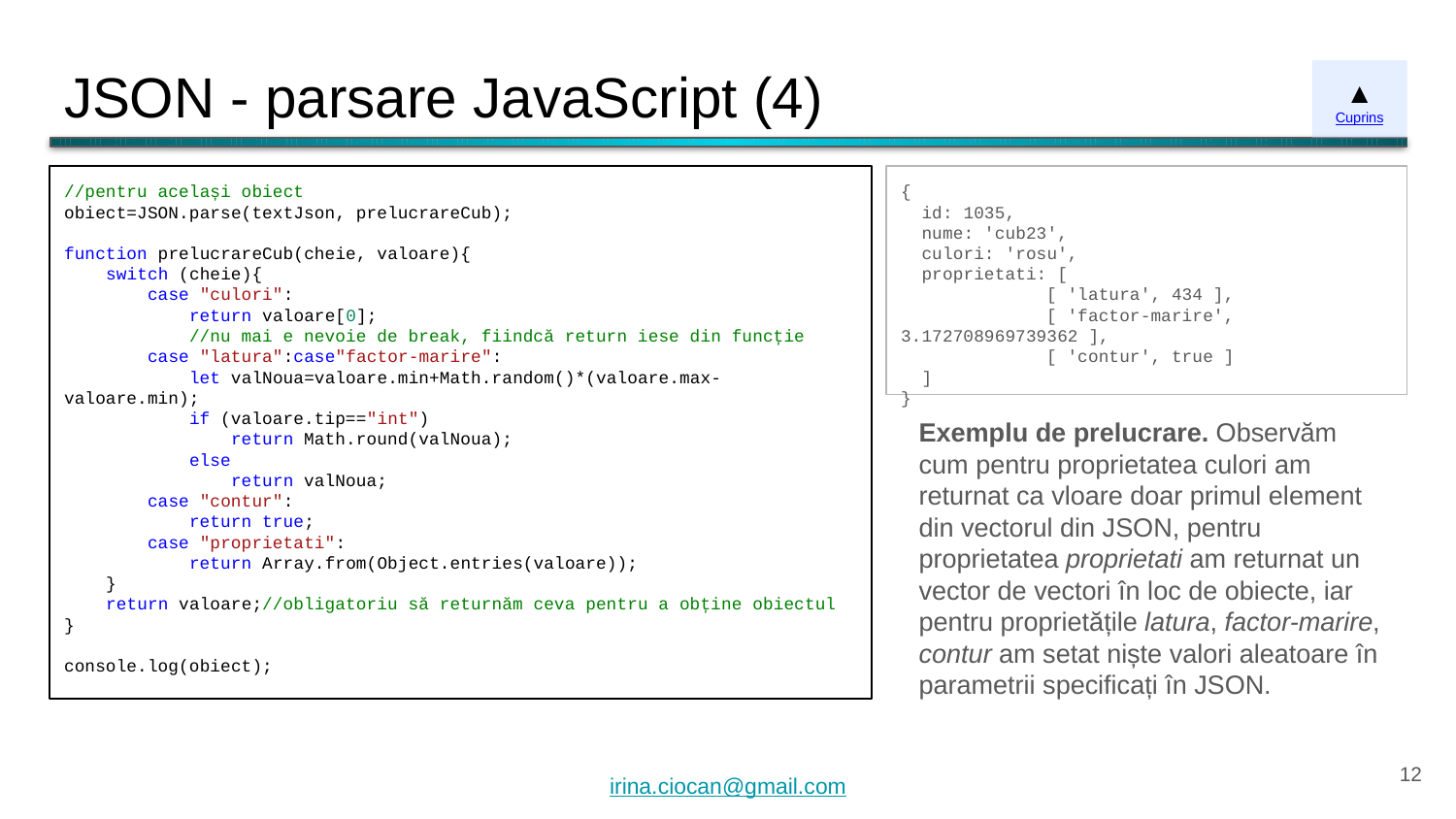

# JSON - parsare JavaScript (4)
▲
Cuprins

//pentru același obiect
obiect=JSON.parse(textJson, prelucrareCub);

function prelucrareCub(cheie, valoare){
    switch (cheie){
        case "culori":
            return valoare[0];
            //nu mai e nevoie de break, fiindcă return iese din funcție
        case "latura":case"factor-marire":
            let valNoua=valoare.min+Math.random()*(valoare.max-valoare.min);
            if (valoare.tip=="int")
                return Math.round(valNoua);
            else
                return valNoua;
        case "contur":
            return true;
        case "proprietati":
            return Array.from(Object.entries(valoare));
    }
    return valoare;//obligatoriu să returnăm ceva pentru a obține obiectul
}

console.log(obiect);

{
  id: 1035,
  nume: 'cub23',
  culori: 'rosu',
  proprietati: [
	[ 'latura', 434 ],
	[ 'factor-marire', 3.172708969739362 ],
	[ 'contur', true ]
  ]
}
Exemplu de prelucrare. Observăm cum pentru proprietatea culori am returnat ca vloare doar primul element din vectorul din JSON, pentru proprietatea proprietati am returnat un vector de vectori în loc de obiecte, iar pentru proprietățile latura, factor-marire, contur am setat niște valori aleatoare în parametrii specificați în JSON.
12
irina.ciocan@gmail.com